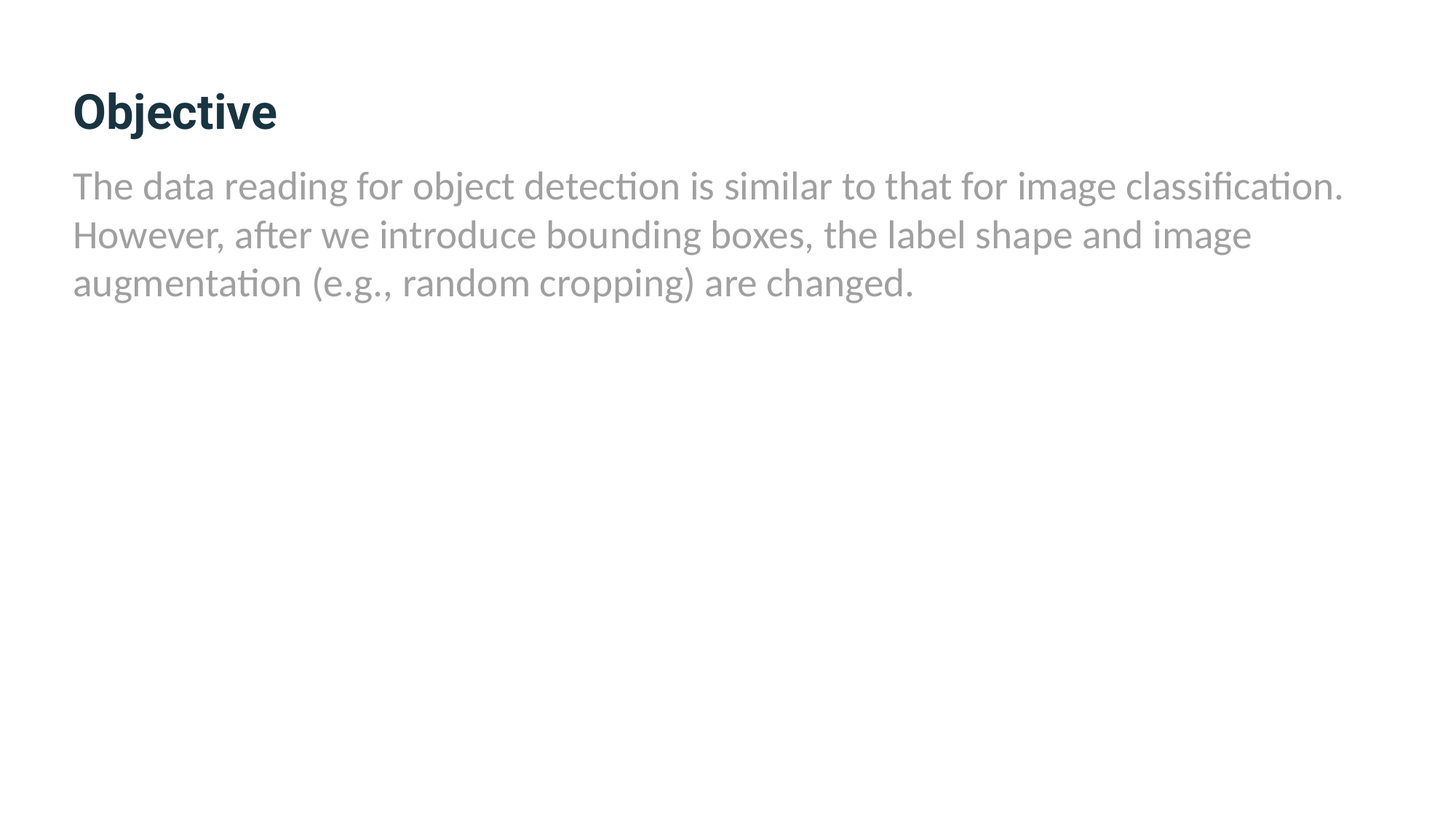

# Objective

The data reading for object detection is similar to that for image classification. However, after we introduce bounding boxes, the label shape and image augmentation (e.g., random cropping) are changed.